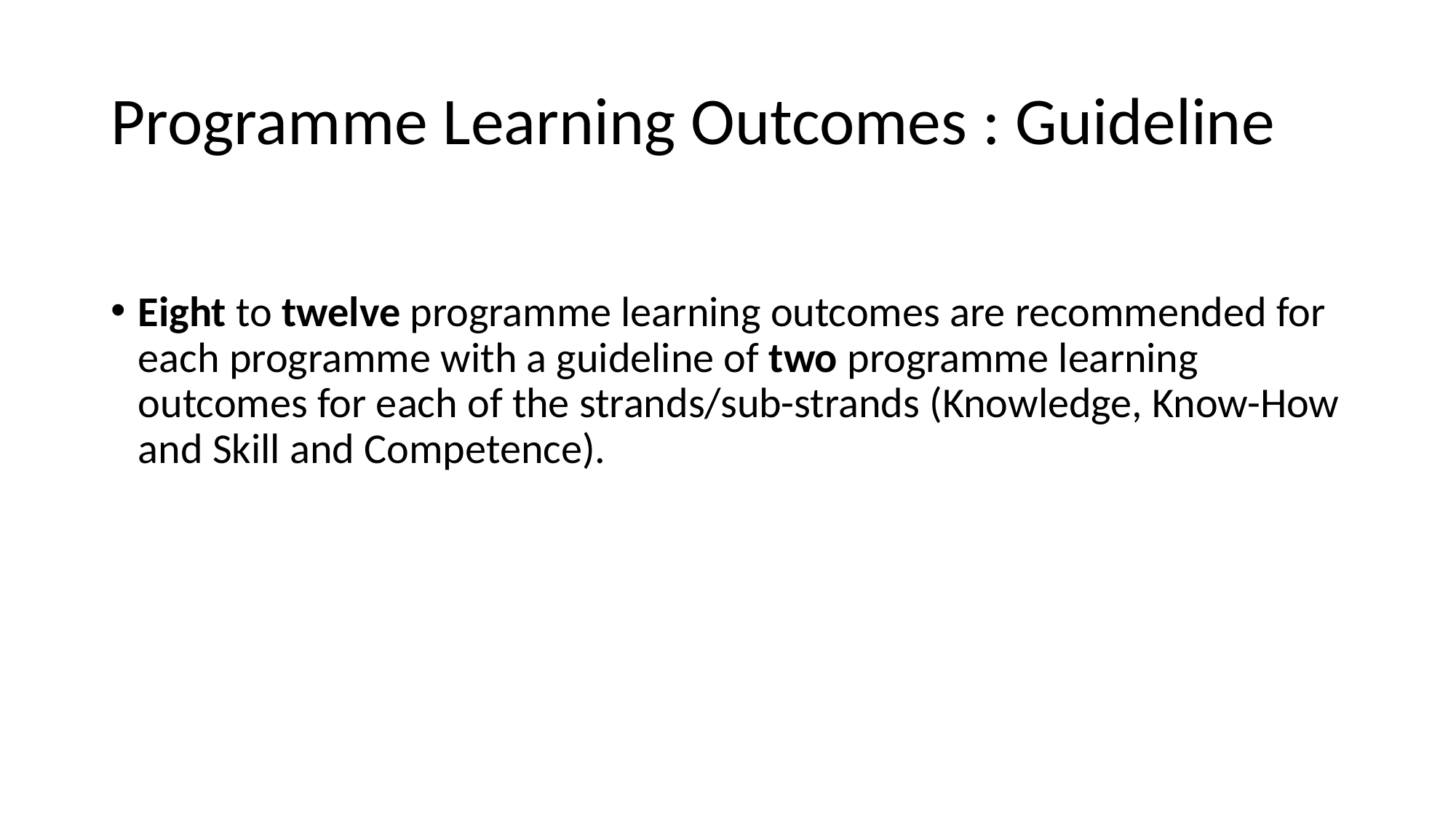

# Programme Learning Outcomes : Guideline

Eight to twelve programme learning outcomes are recommended for each programme with a guideline of two programme learning outcomes for each of the strands/sub-strands (Knowledge, Know-How and Skill and Competence).